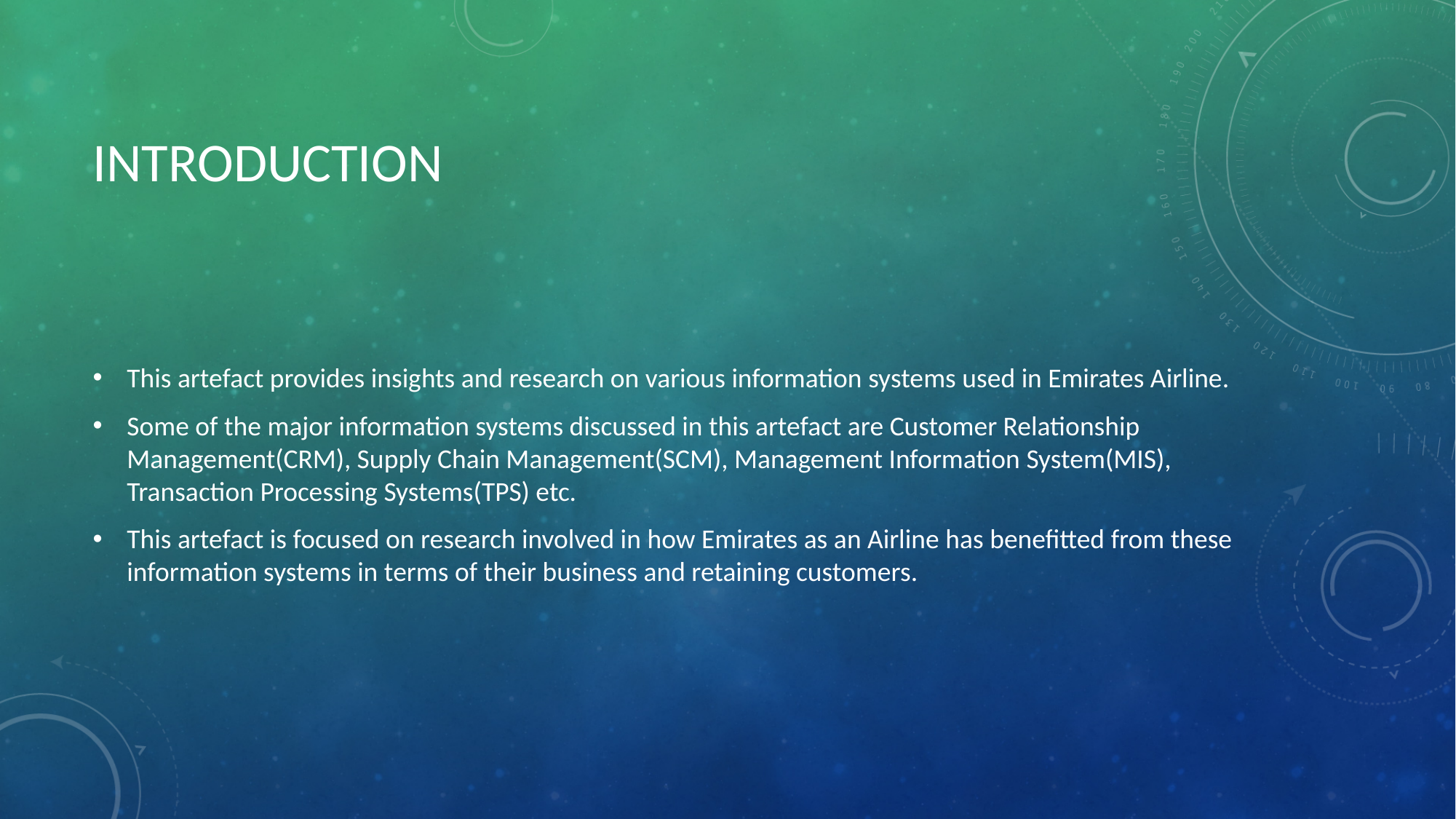

# Introduction
This artefact provides insights and research on various information systems used in Emirates Airline.
Some of the major information systems discussed in this artefact are Customer Relationship Management(CRM), Supply Chain Management(SCM), Management Information System(MIS), Transaction Processing Systems(TPS) etc.
This artefact is focused on research involved in how Emirates as an Airline has benefitted from these information systems in terms of their business and retaining customers.